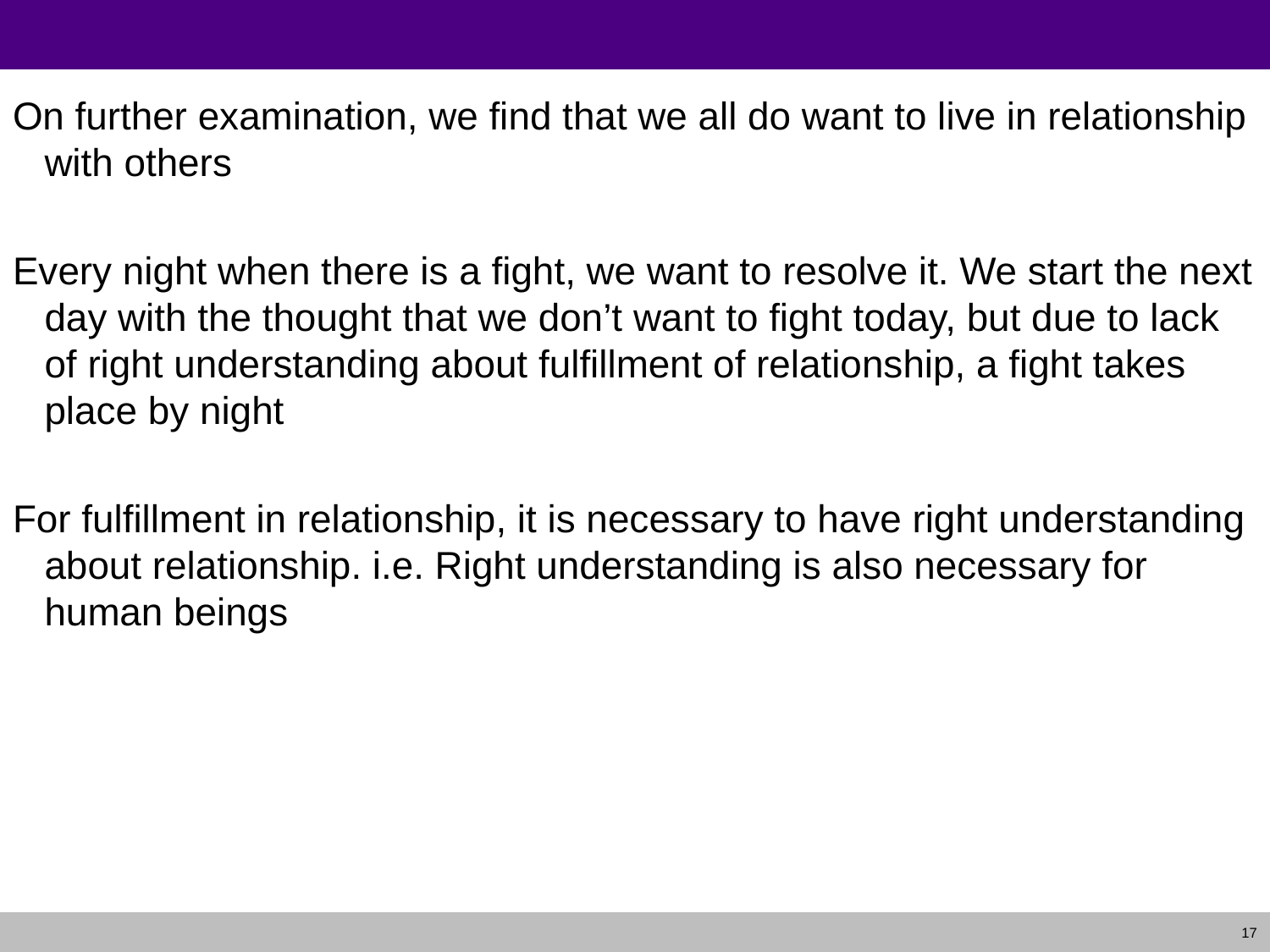

#
On further examination, we find that we all do want to live in relationship with others

Every night when there is a fight, we want to resolve it. We start the next day with the thought that we don’t want to fight today, but due to lack of right understanding about fulfillment of relationship, a fight takes place by night

For fulfillment in relationship, it is necessary to have right understanding about relationship. i.e. Right understanding is also necessary for human beings